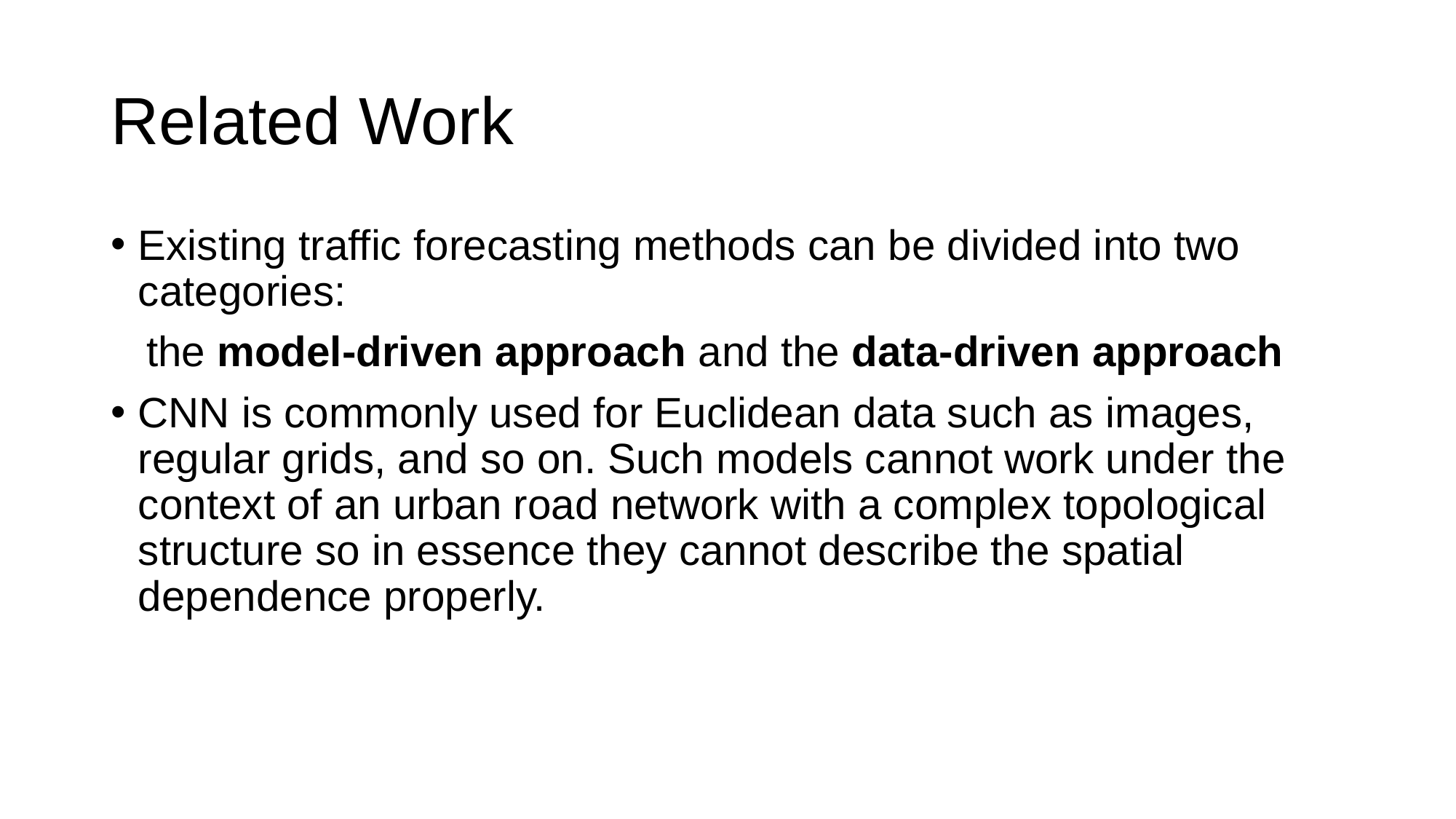

# Related Work
Existing traffic forecasting methods can be divided into two categories:
   the model-driven approach and the data-driven approach
CNN is commonly used for Euclidean data such as images, regular grids, and so on. Such models cannot work under the context of an urban road network with a complex topological structure so in essence they cannot describe the spatial dependence properly.